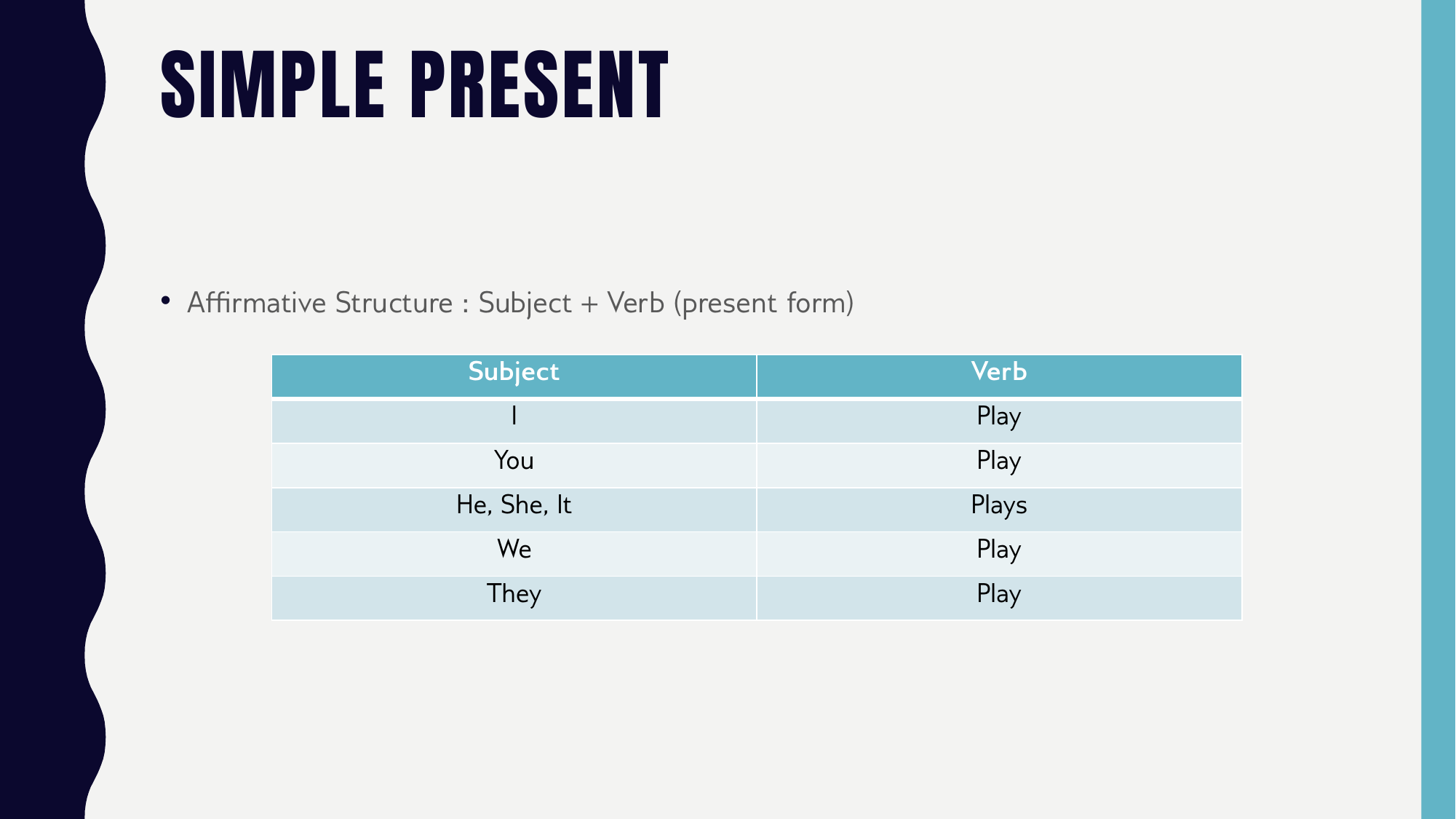

# Simple Present
Affirmative Structure : Subject + Verb (present form)
| Subject | Verb |
| --- | --- |
| I | Play |
| You | Play |
| He, She, It | Plays |
| We | Play |
| They | Play |